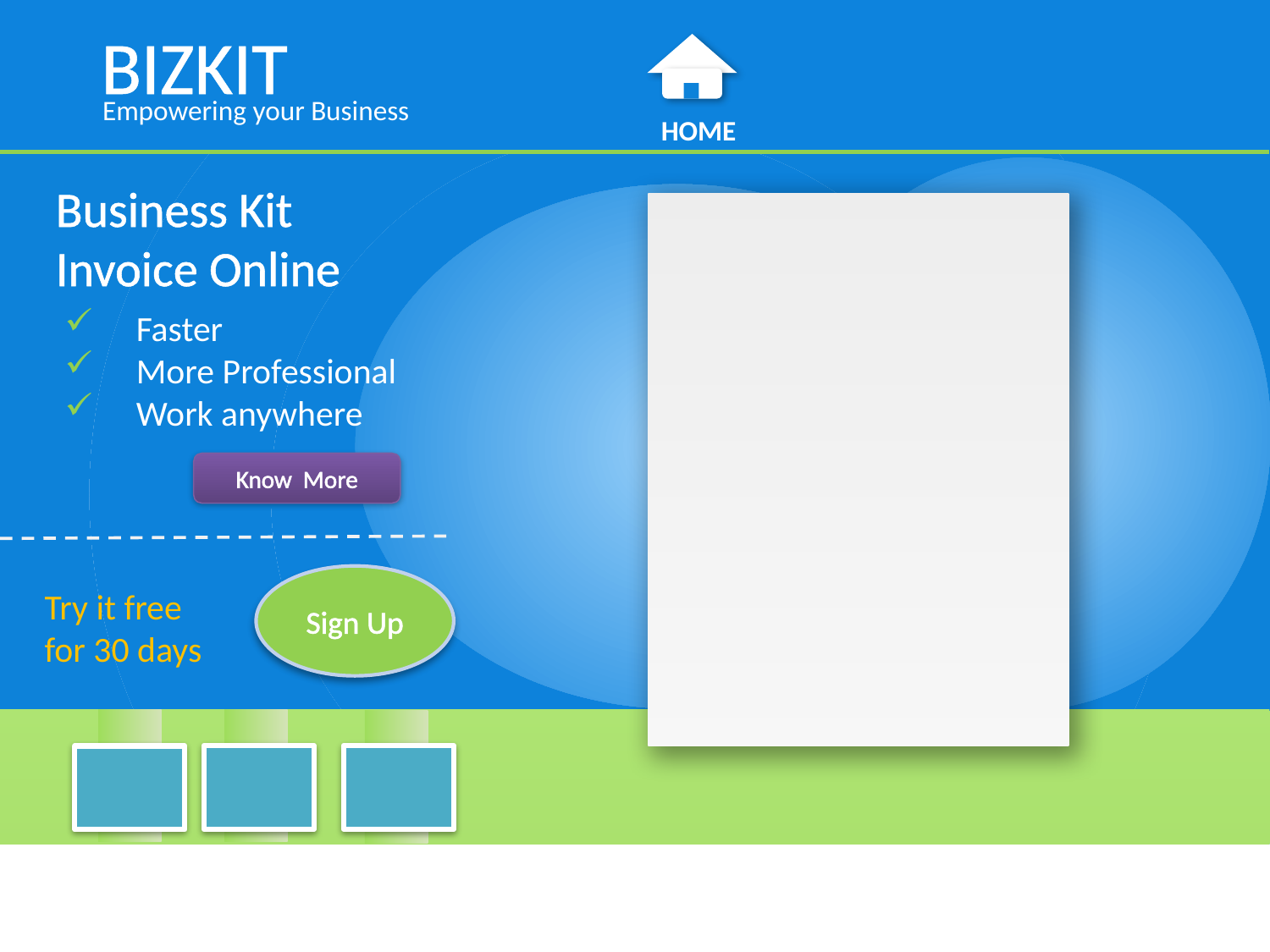

BIZKIT

Empowering your Business

HOME

Business Kit
Invoice Online

Faster
More Professional
Work anywhere

Know  More
Sign Up
Try it free
for 30 days